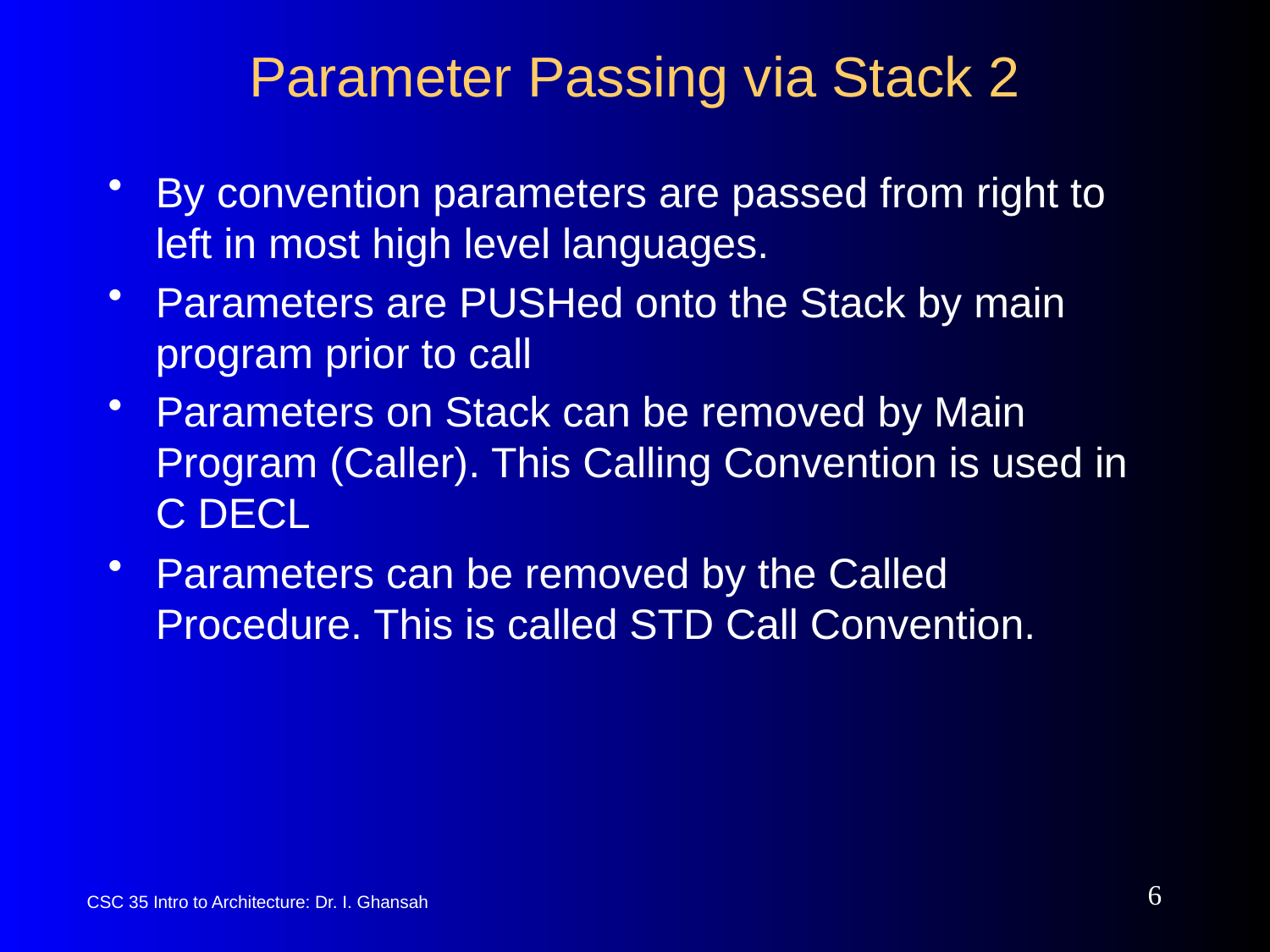

# Parameter Passing via Stack 2
By convention parameters are passed from right to left in most high level languages.
Parameters are PUSHed onto the Stack by main program prior to call
Parameters on Stack can be removed by Main Program (Caller). This Calling Convention is used in C DECL
Parameters can be removed by the Called Procedure. This is called STD Call Convention.
6
CSC 35 Intro to Architecture: Dr. I. Ghansah